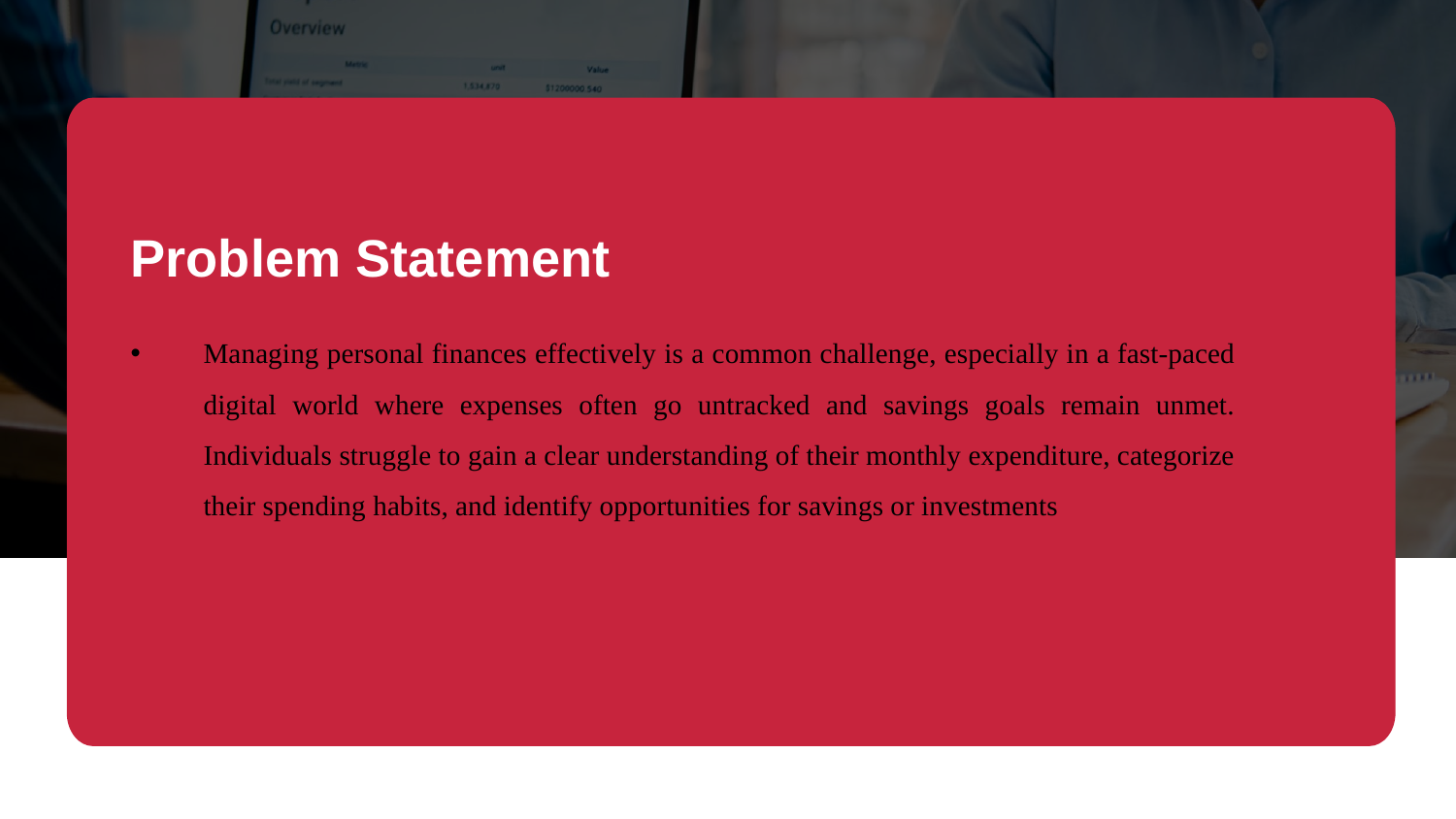

Problem Statement
Managing personal finances effectively is a common challenge, especially in a fast-paced digital world where expenses often go untracked and savings goals remain unmet. Individuals struggle to gain a clear understanding of their monthly expenditure, categorize their spending habits, and identify opportunities for savings or investments